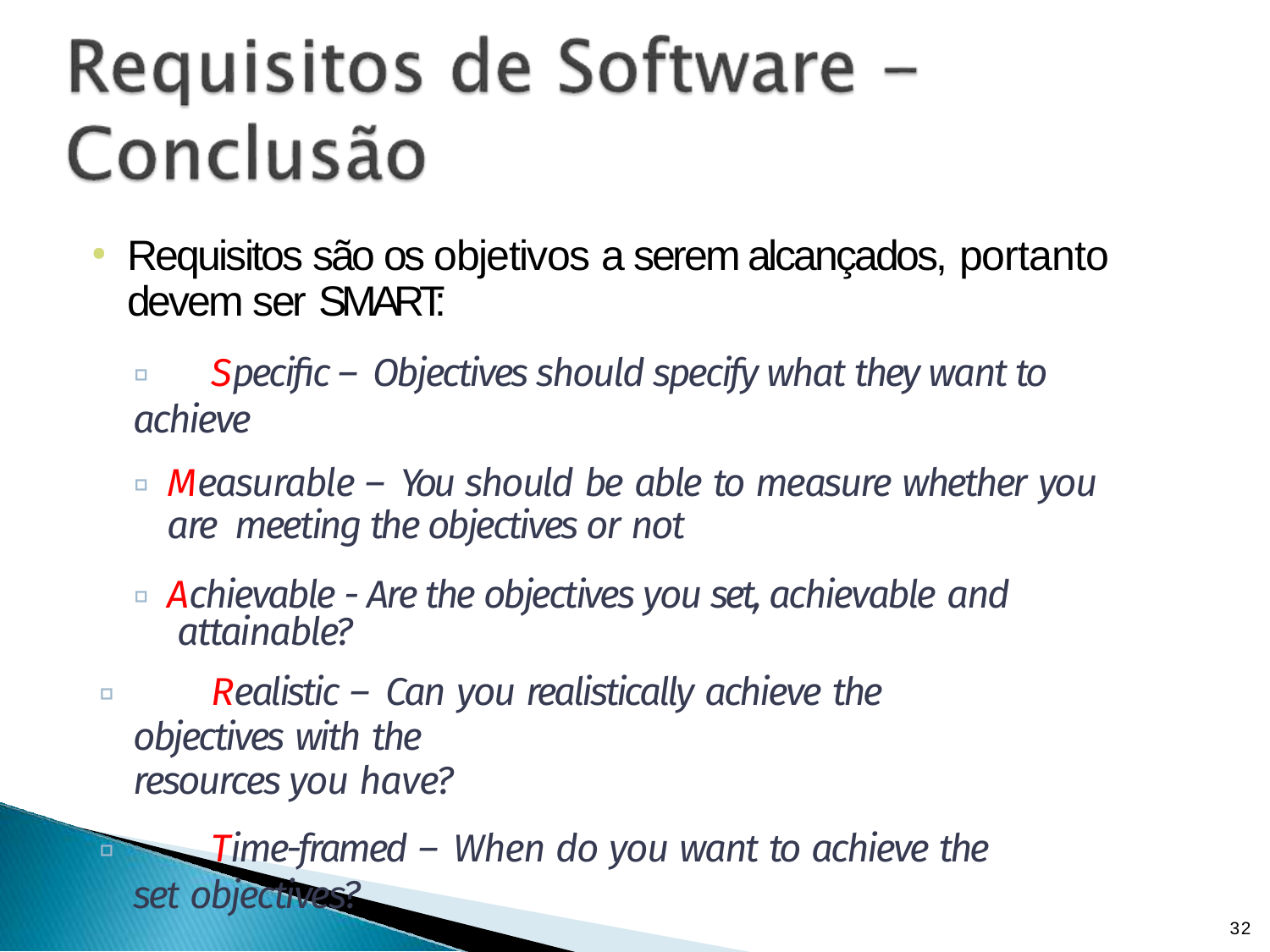

Requisitos são os objetivos a serem alcançados, portanto
devem ser SMART:
▫	Specific – Objectives should specify what they want to achieve
▫	Measurable – You should be able to measure whether you are  meeting the objectives or not
▫	Achievable - Are the objectives you set, achievable and  attainable?
▫	Realistic – Can you realistically achieve the objectives with the
resources you have?
▫	Time-framed – When do you want to achieve the set objectives?
32